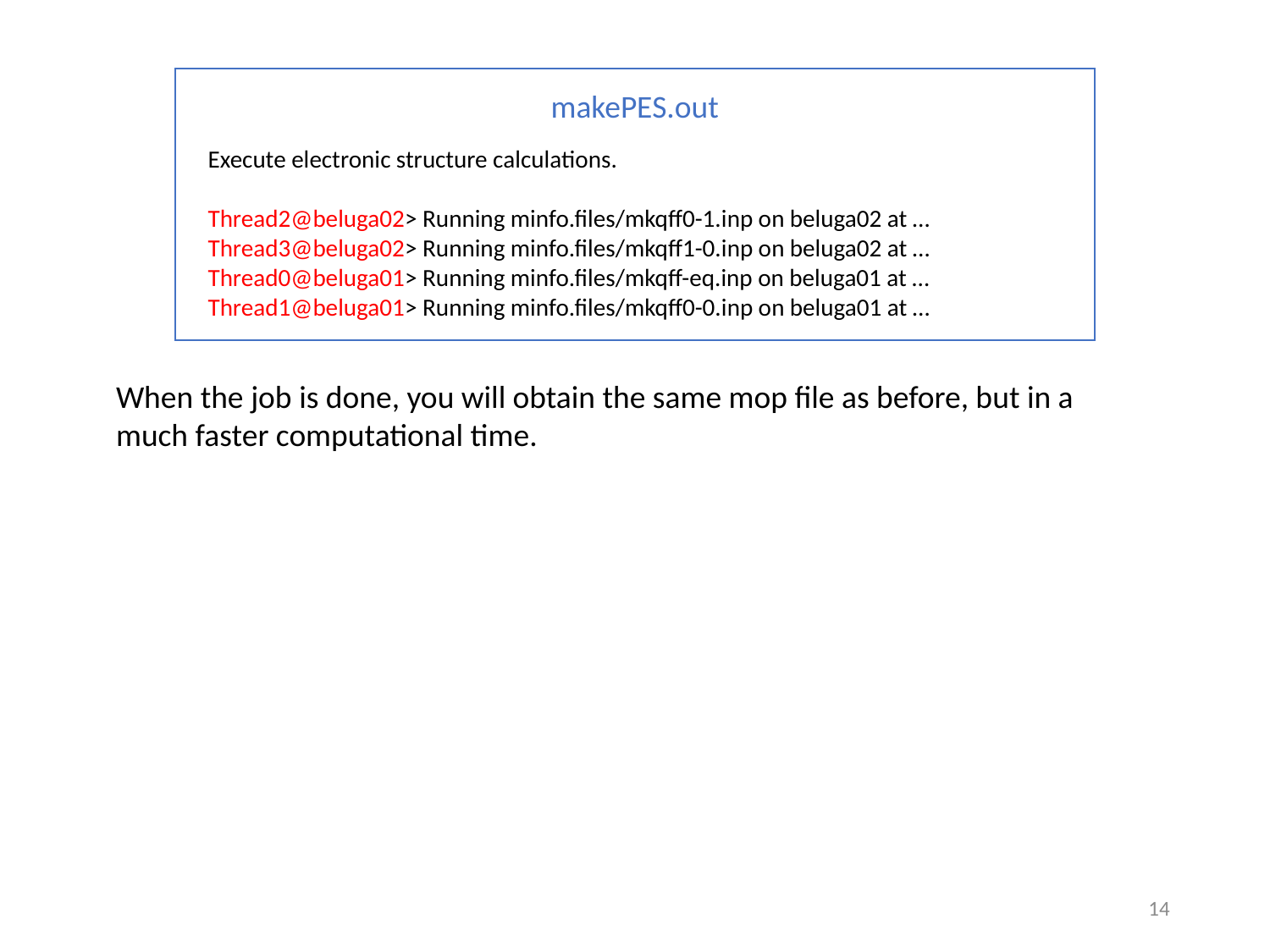

makePES.out
Execute electronic structure calculations.

Thread2@beluga02> Running minfo.files/mkqff0-1.inp on beluga02 at …
Thread3@beluga02> Running minfo.files/mkqff1-0.inp on beluga02 at …
Thread0@beluga01> Running minfo.files/mkqff-eq.inp on beluga01 at …
Thread1@beluga01> Running minfo.files/mkqff0-0.inp on beluga01 at …
When the job is done, you will obtain the same mop file as before, but in a much faster computational time.
14